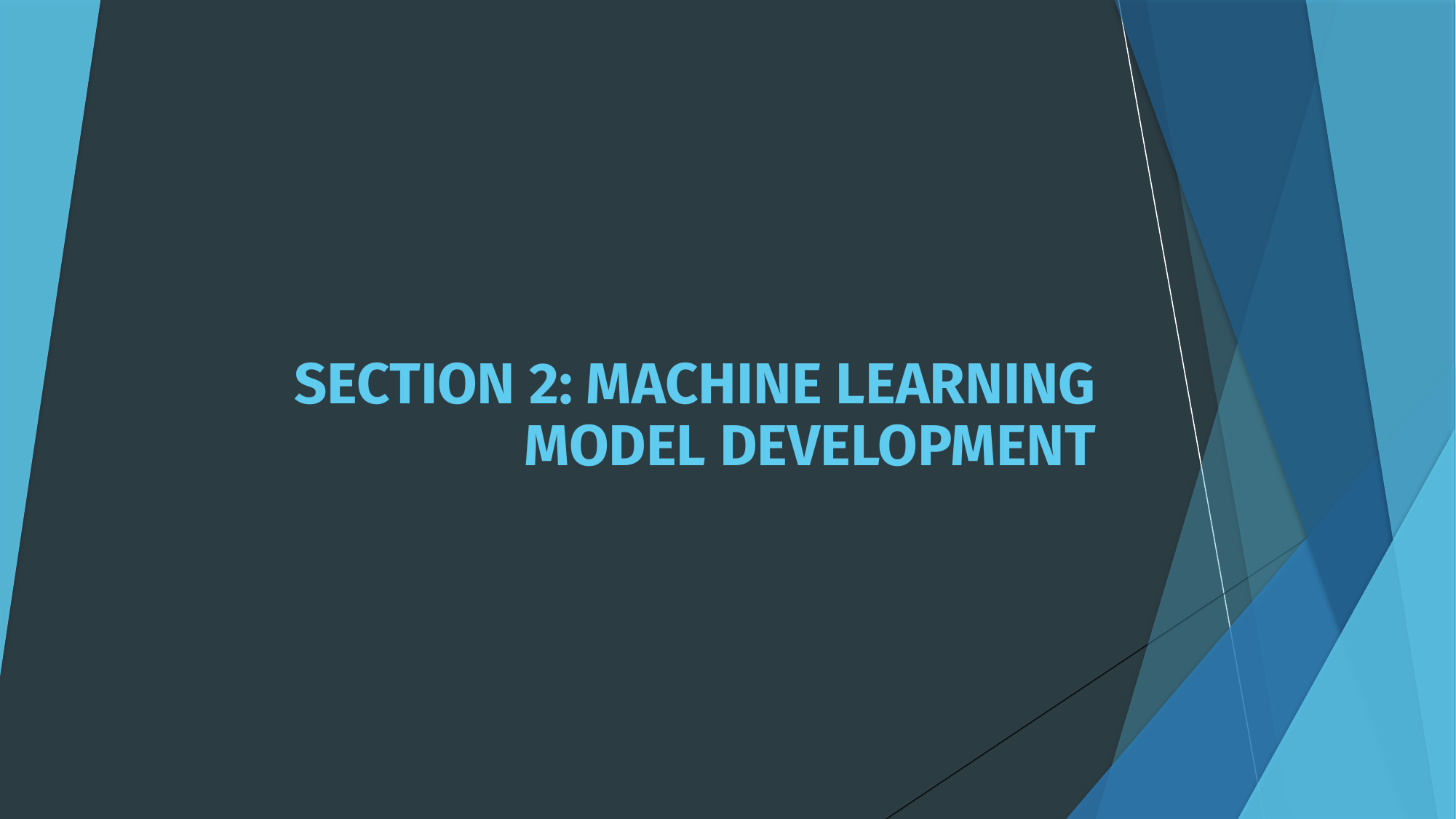

# SECTION 2: MACHINE LEARNING MODEL DEVELOPMENT